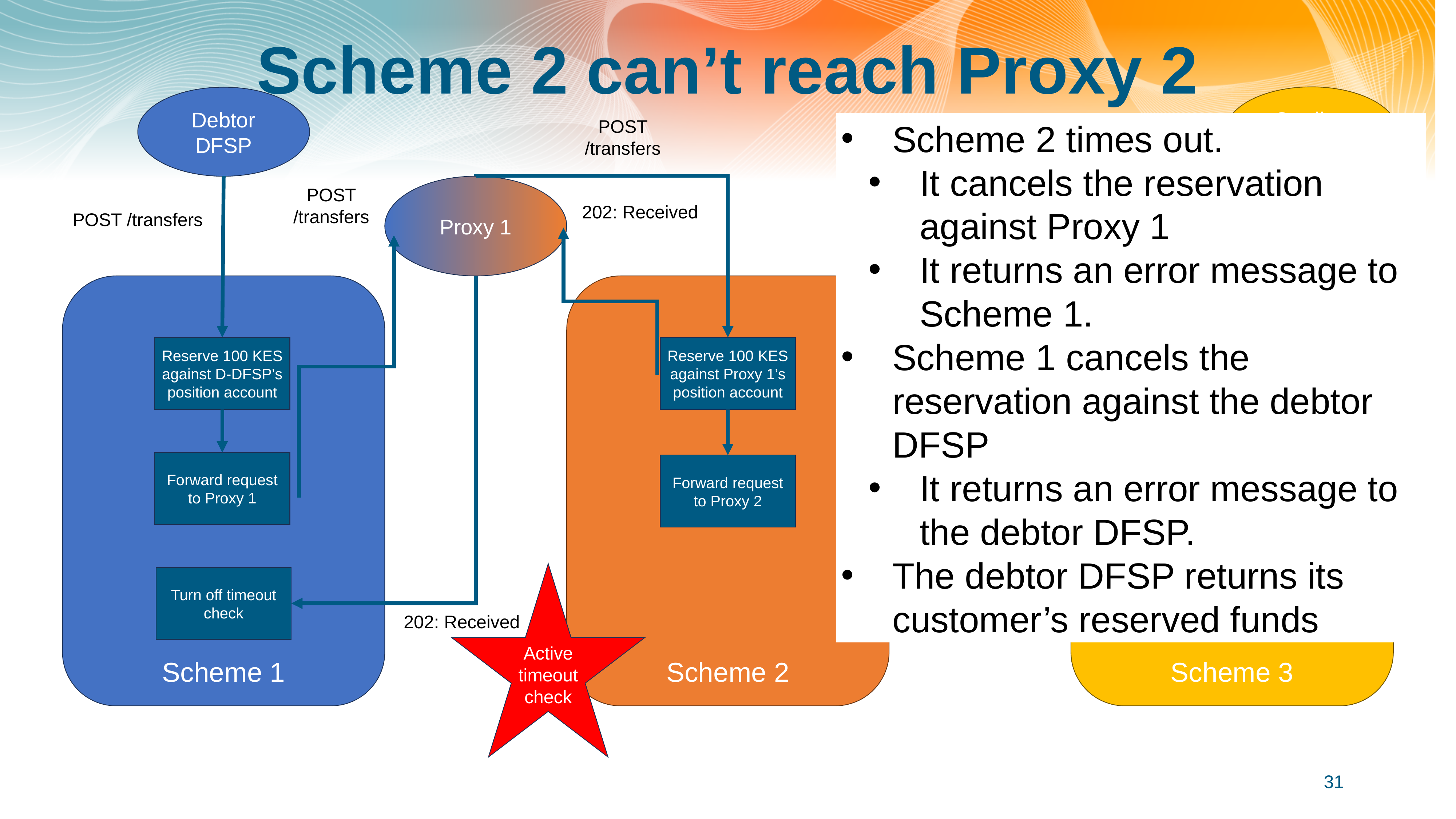

# Scheme 2 can’t reach Proxy 2
Creditor DFSP
Debtor DFSP
POST /transfers
Scheme 2 times out.
It cancels the reservation against Proxy 1
It returns an error message to Scheme 1.
Scheme 1 cancels the reservation against the debtor DFSP
It returns an error message to the debtor DFSP.
The debtor DFSP returns its customer’s reserved funds
Proxy 1
Proxy 2
POST /transfers
202: Received
POST /transfers
Scheme 1
Scheme 2
Scheme 3
Reserve 100 KES against D-DFSP’s position account
Reserve 100 KES against Proxy 1’s position account
Forward request to Proxy 1
Forward request to Proxy 2
Active timeout check
Turn off timeout check
202: Received
31